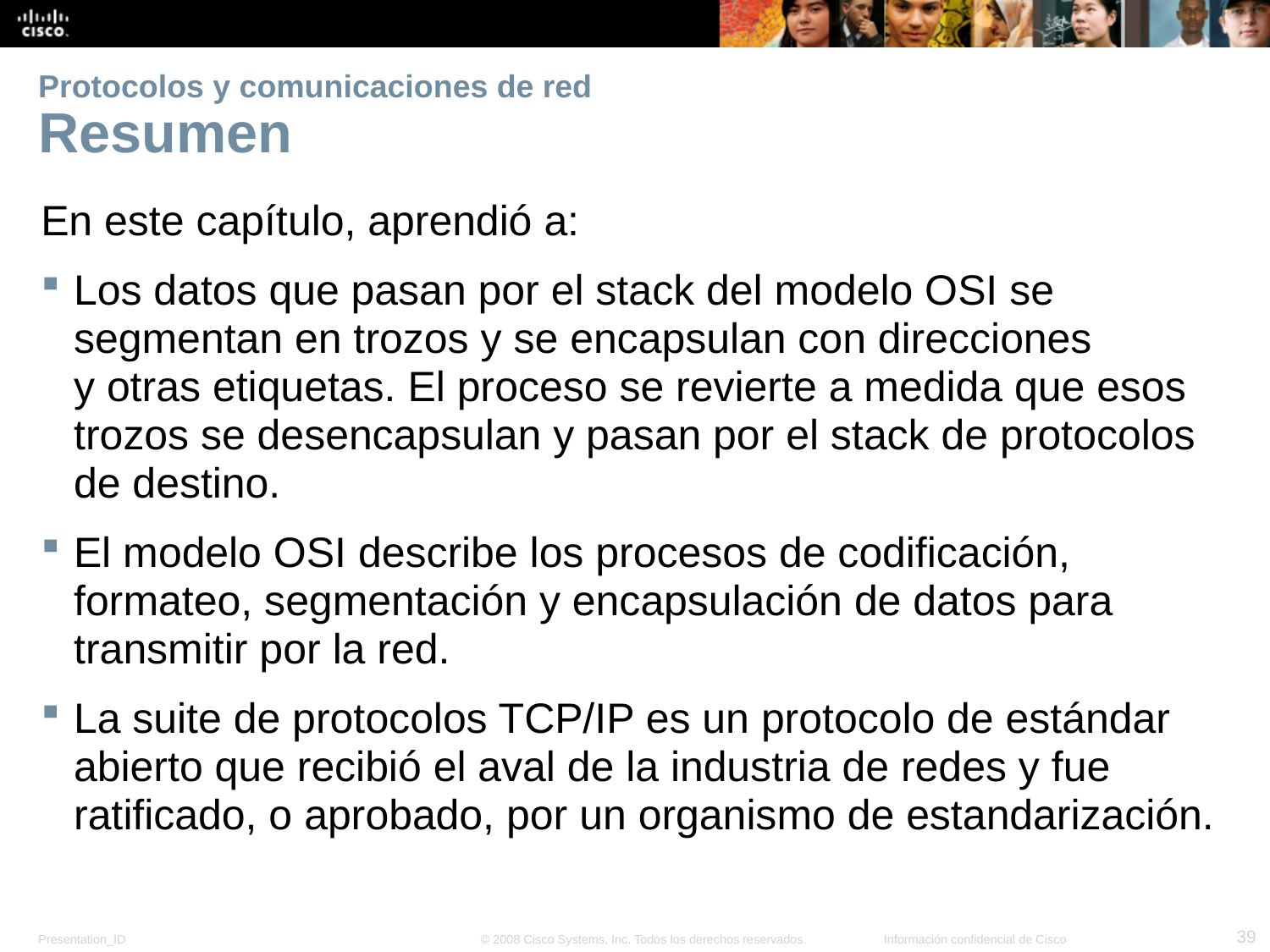

# Protocolos y comunicaciones de red Resumen
En este capítulo, aprendió a:
Los datos que pasan por el stack del modelo OSI se segmentan en trozos y se encapsulan con direcciones y otras etiquetas. El proceso se revierte a medida que esos trozos se desencapsulan y pasan por el stack de protocolos de destino.
El modelo OSI describe los procesos de codificación, formateo, segmentación y encapsulación de datos para transmitir por la red.
La suite de protocolos TCP/IP es un protocolo de estándar abierto que recibió el aval de la industria de redes y fue ratificado, o aprobado, por un organismo de estandarización.